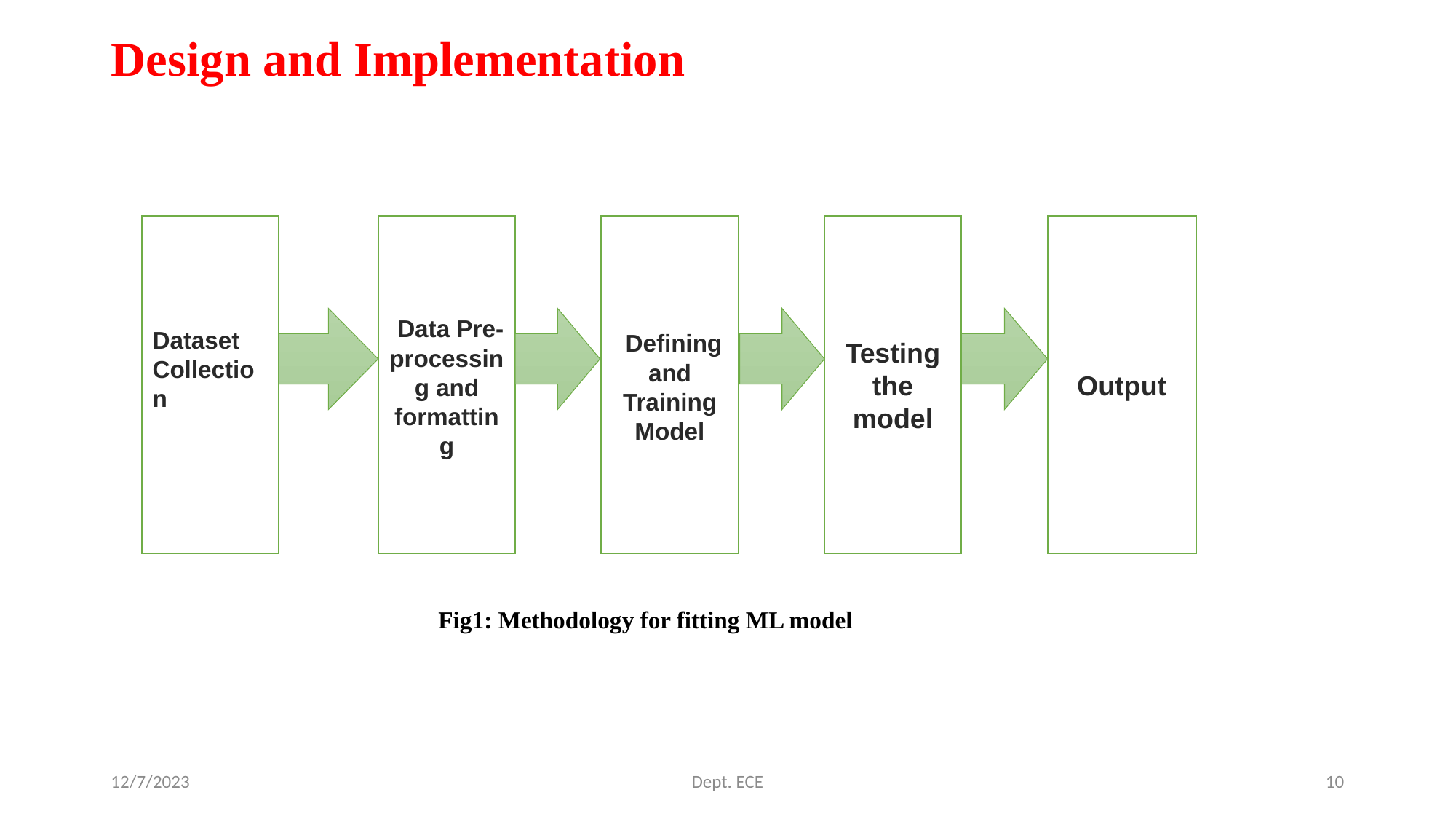

# Design and Implementation

Dataset Collection

 Data Pre-processing and formatting
 Defining and Training Model
Testing the model
Output

| Fig1: Methodology for fitting ML model |
| --- |
12/7/2023
Dept. ECE
10